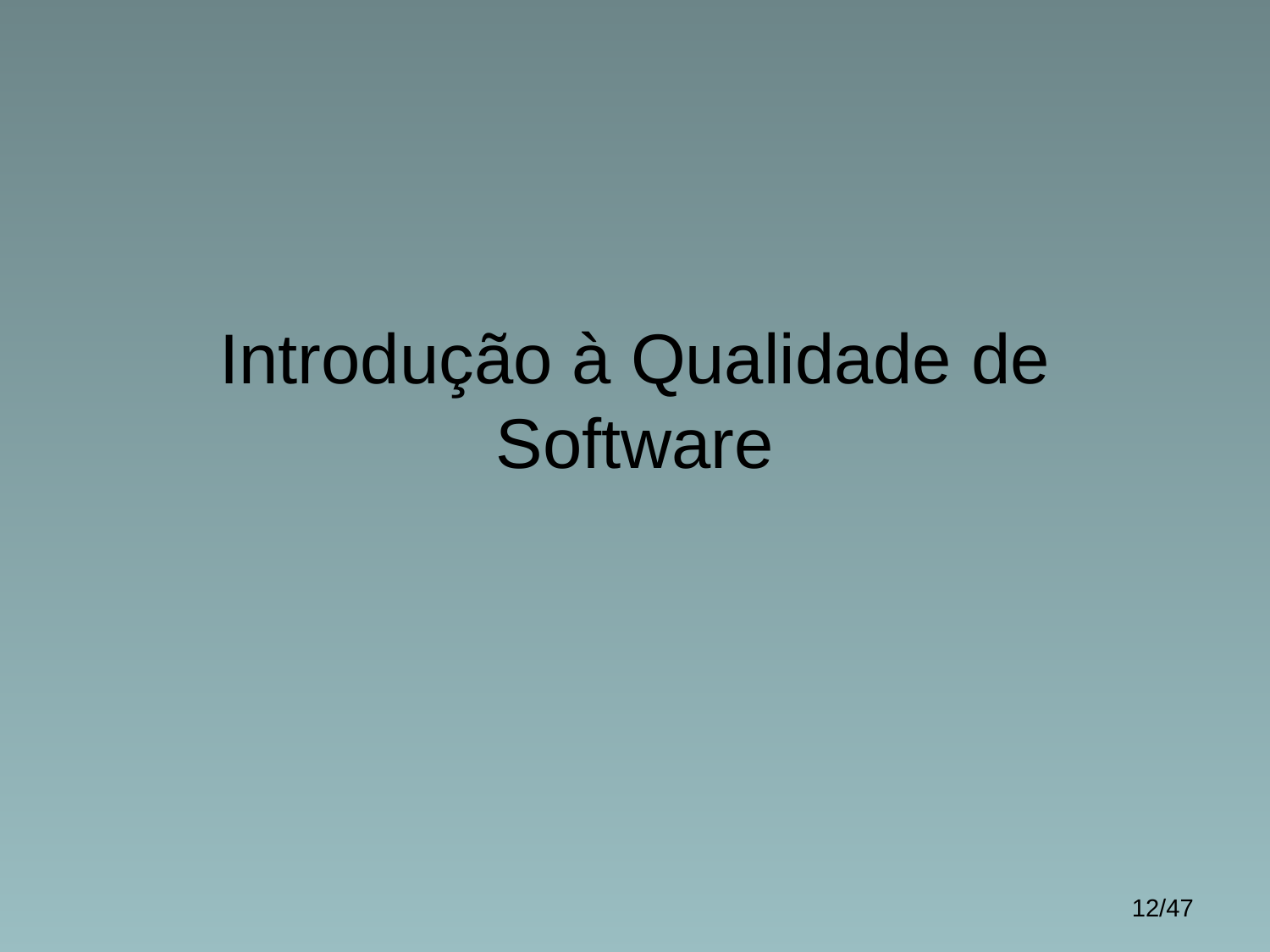

# Introdução à Qualidade de Software
12/47